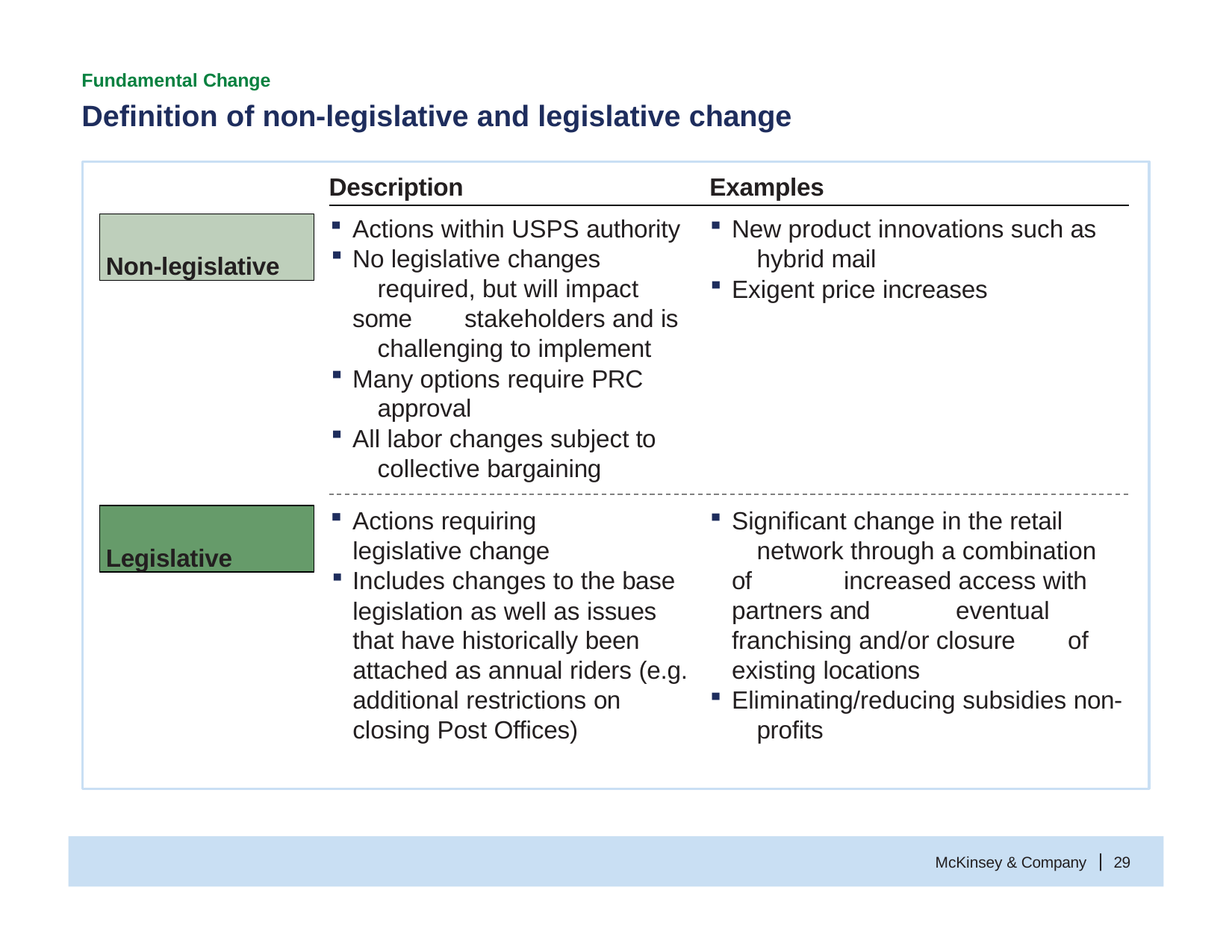

Fundamental Change
# Definition of non-legislative and legislative change

Description	Examples
Actions within USPS authority
No legislative changes 	required, but will impact some 	stakeholders and is 	challenging to implement
Many options require PRC 	approval
All labor changes subject to 	collective bargaining
New product innovations such as 	hybrid mail
Exigent price increases

Non-legislative

Actions requiring
Significant change in the retail 	network through a combination of 	increased access with partners and 	eventual franchising and/or closure 	of existing locations
Eliminating/reducing subsidies non- 	profits

Legislative
legislative change
Includes changes to the base
legislation as well as issues that have historically been attached as annual riders (e.g. additional restrictions on closing Post Offices)
|
McKinsey & Company
29